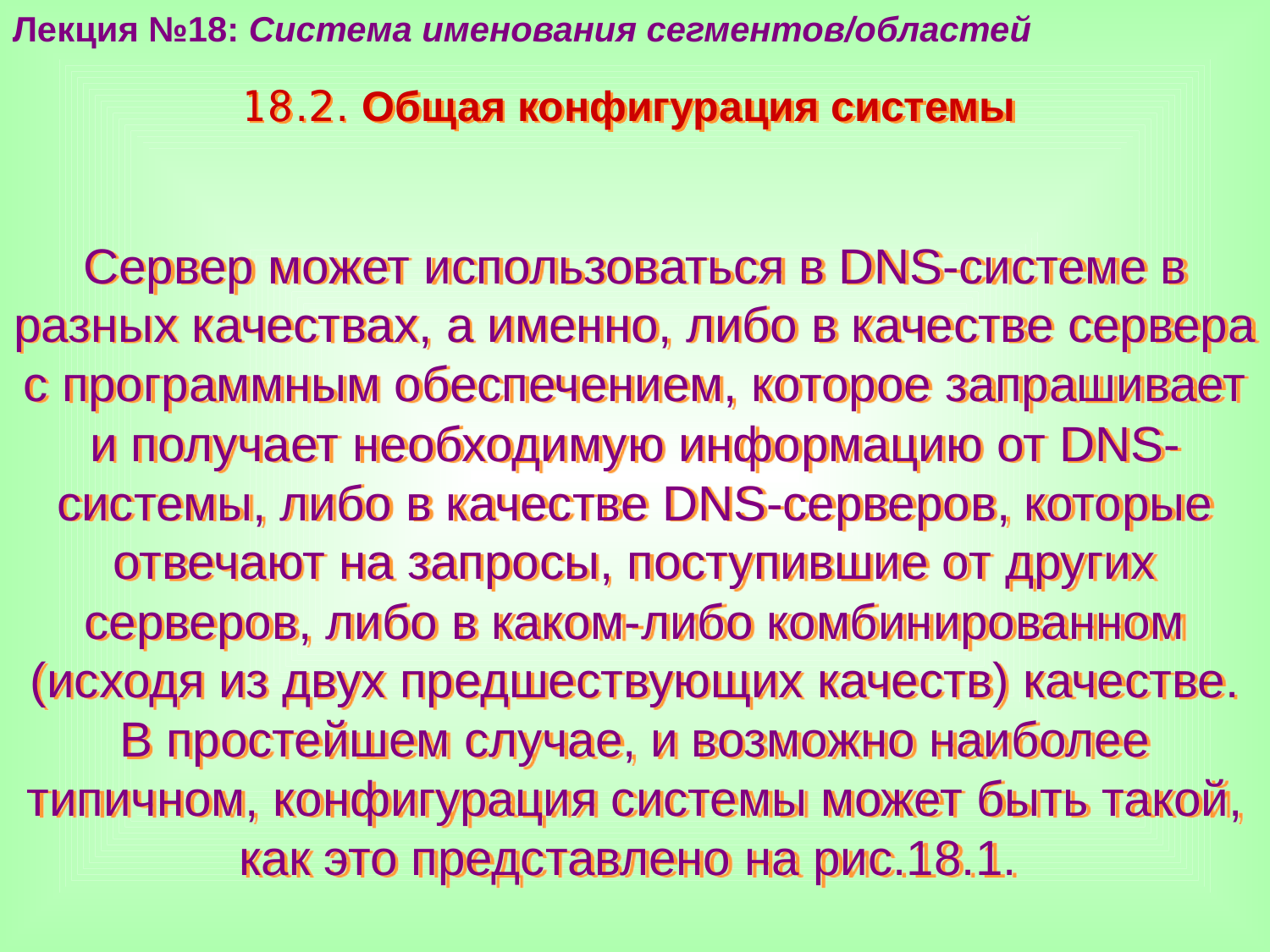

Лекция №18: Система именования сегментов/областей
18.2. Общая конфигурация системы
Сервер может использоваться в DNS-системе в разных качествах, а именно, либо в качестве сервера с программным обеспечением, которое запрашивает и получает необходимую информацию от DNS-системы, либо в качестве DNS-серверов, которые отвечают на запросы, поступившие от других серверов, либо в каком-либо комбинированном (исходя из двух предшествующих качеств) качестве. В простейшем случае, и возможно наиболее типичном, конфигурация системы может быть такой, как это представлено на рис.18.1.